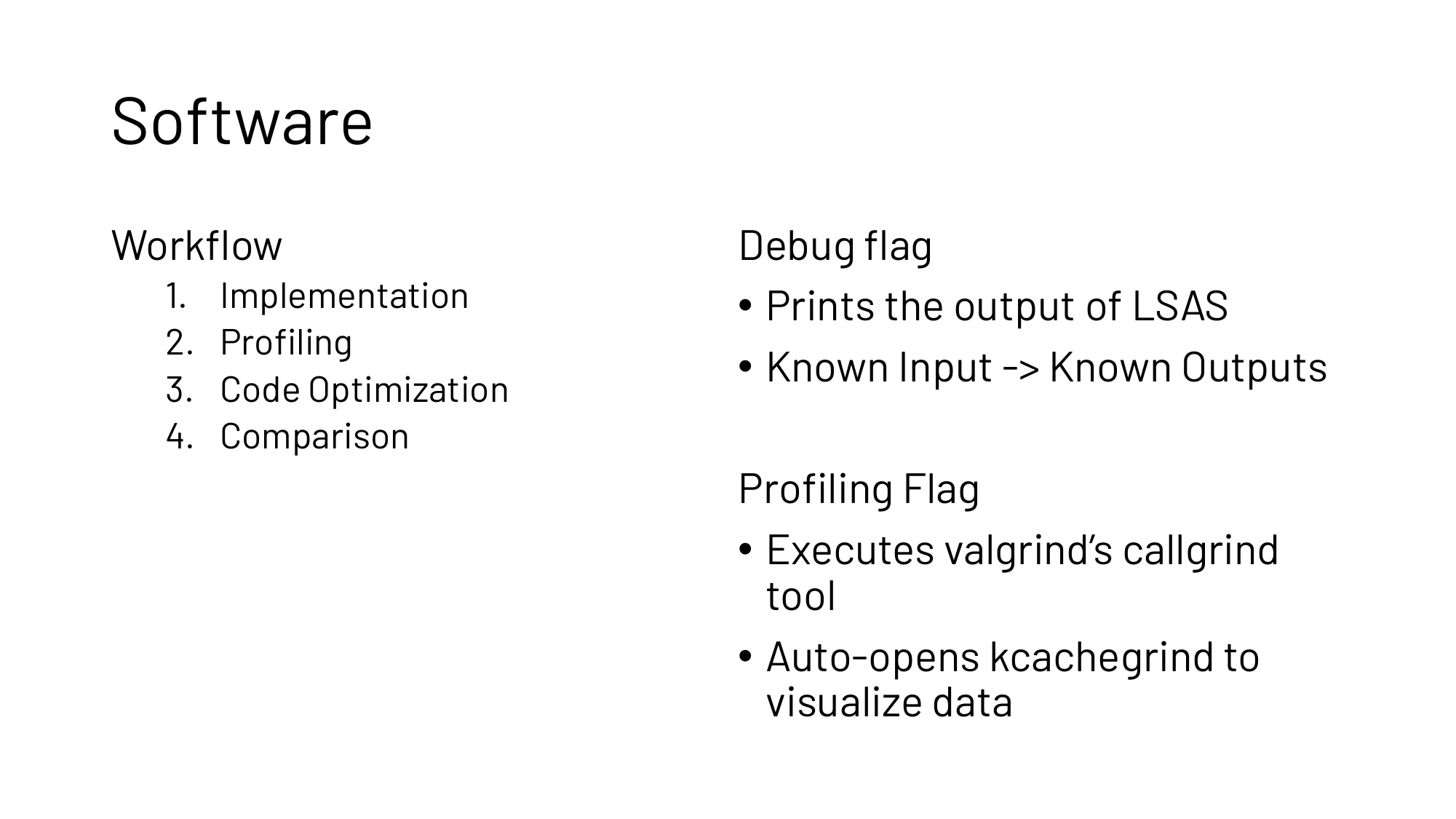

# Software
Workflow
Implementation
Profiling
Code Optimization
Comparison

Debug flag
Prints the output of LSAS
Known Input -> Known Outputs

Profiling Flag
Executes valgrind’s callgrind tool
Auto-opens kcachegrind to visualize data